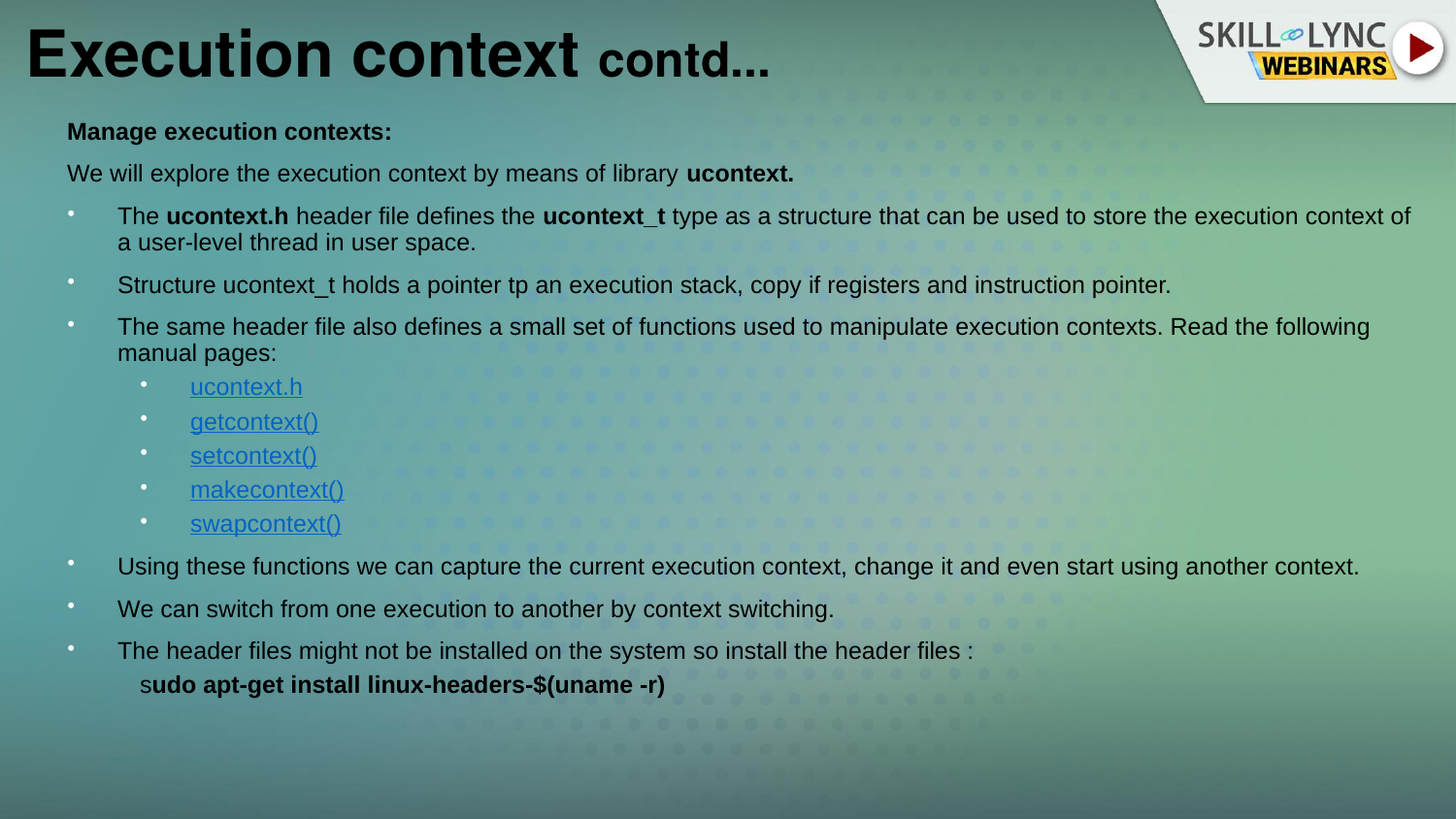

# Execution context contd...
Manage execution contexts:
We will explore the execution context by means of library ucontext.
The ucontext.h header file defines the ucontext_t type as a structure that can be used to store the execution context of a user-level thread in user space.
Structure ucontext_t holds a pointer tp an execution stack, copy if registers and instruction pointer.
The same header file also defines a small set of functions used to manipulate execution contexts. Read the following manual pages:
ucontext.h
getcontext()
setcontext()
makecontext()
swapcontext()
Using these functions we can capture the current execution context, change it and even start using another context.
We can switch from one execution to another by context switching.
The header files might not be installed on the system so install the header files :
sudo apt-get install linux-headers-$(uname -r)